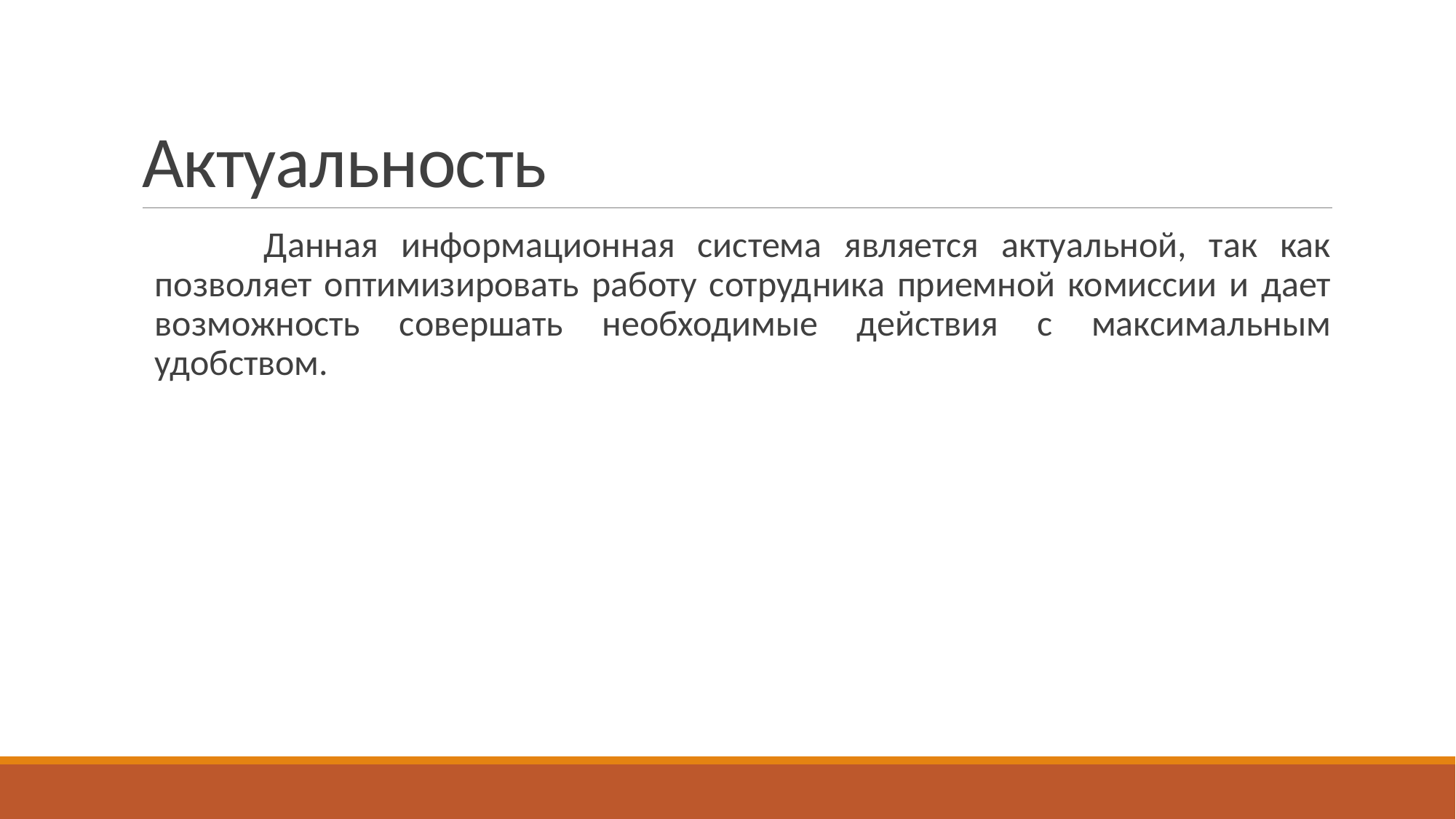

# Актуальность
	Данная информационная система является актуальной, так как позволяет оптимизировать работу сотрудника приемной комиссии и дает возможность совершать необходимые действия с максимальным удобством.